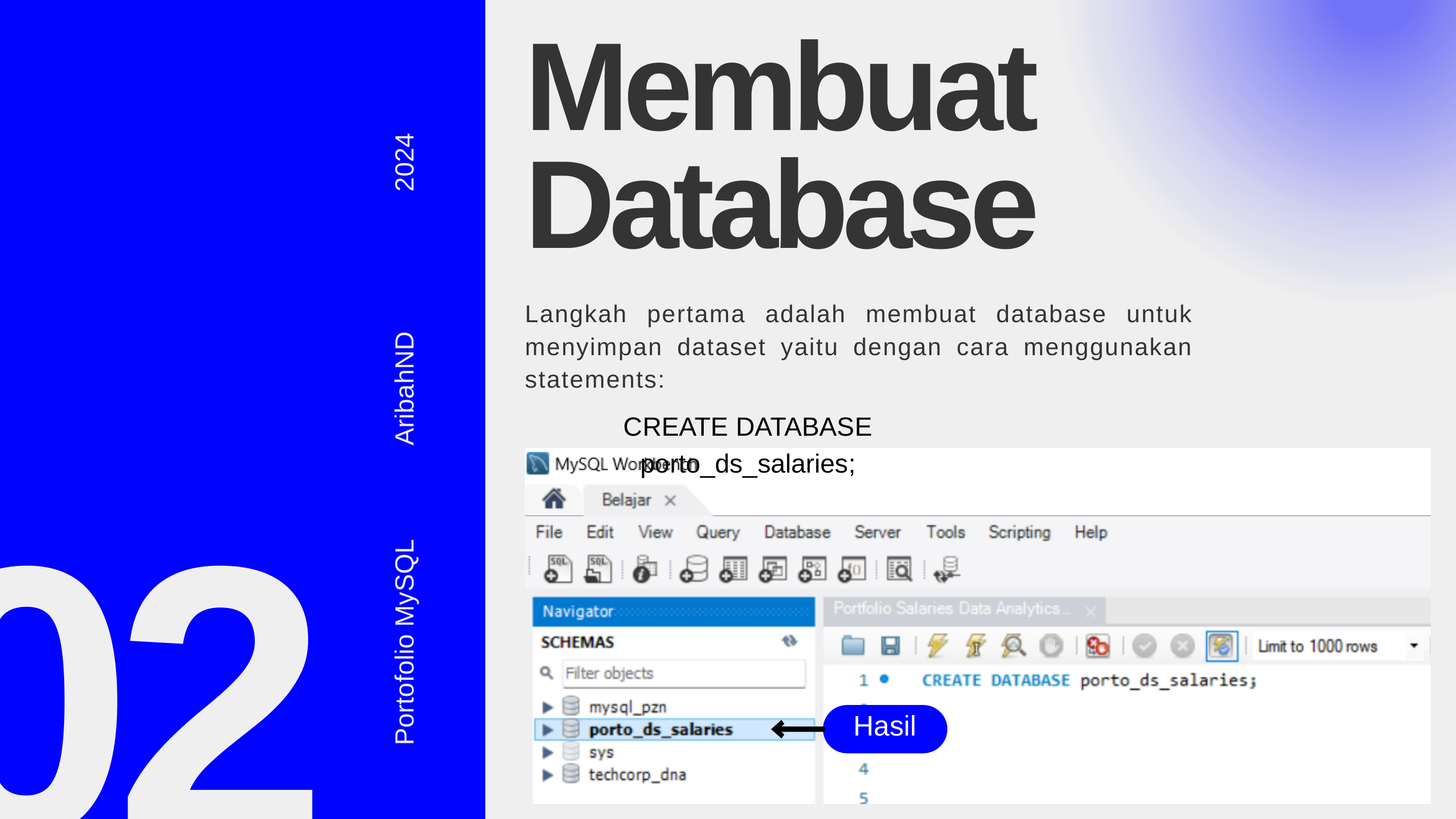

Membuat Database
2024
AribahND
Portofolio MySQL
Langkah pertama adalah membuat database untuk menyimpan dataset yaitu dengan cara menggunakan statements:
CREATE DATABASE porto_ds_salaries;

02

Hasil